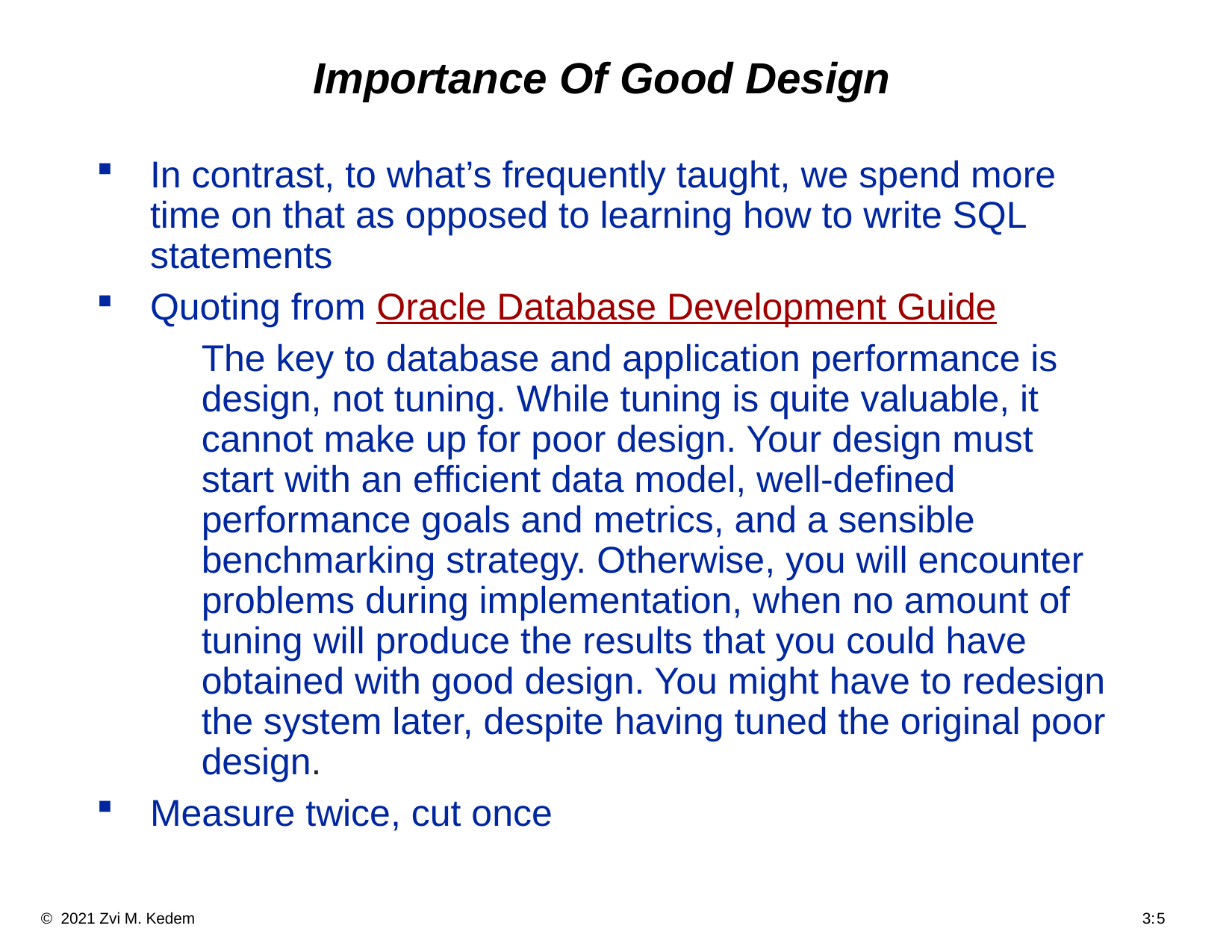

# Importance Of Good Design
In contrast, to what’s frequently taught, we spend more time on that as opposed to learning how to write SQL statements
Quoting from Oracle Database Development Guide
The key to database and application performance is design, not tuning. While tuning is quite valuable, it cannot make up for poor design. Your design must start with an efficient data model, well-defined performance goals and metrics, and a sensible benchmarking strategy. Otherwise, you will encounter problems during implementation, when no amount of tuning will produce the results that you could have obtained with good design. You might have to redesign the system later, despite having tuned the original poor design.
Measure twice, cut once